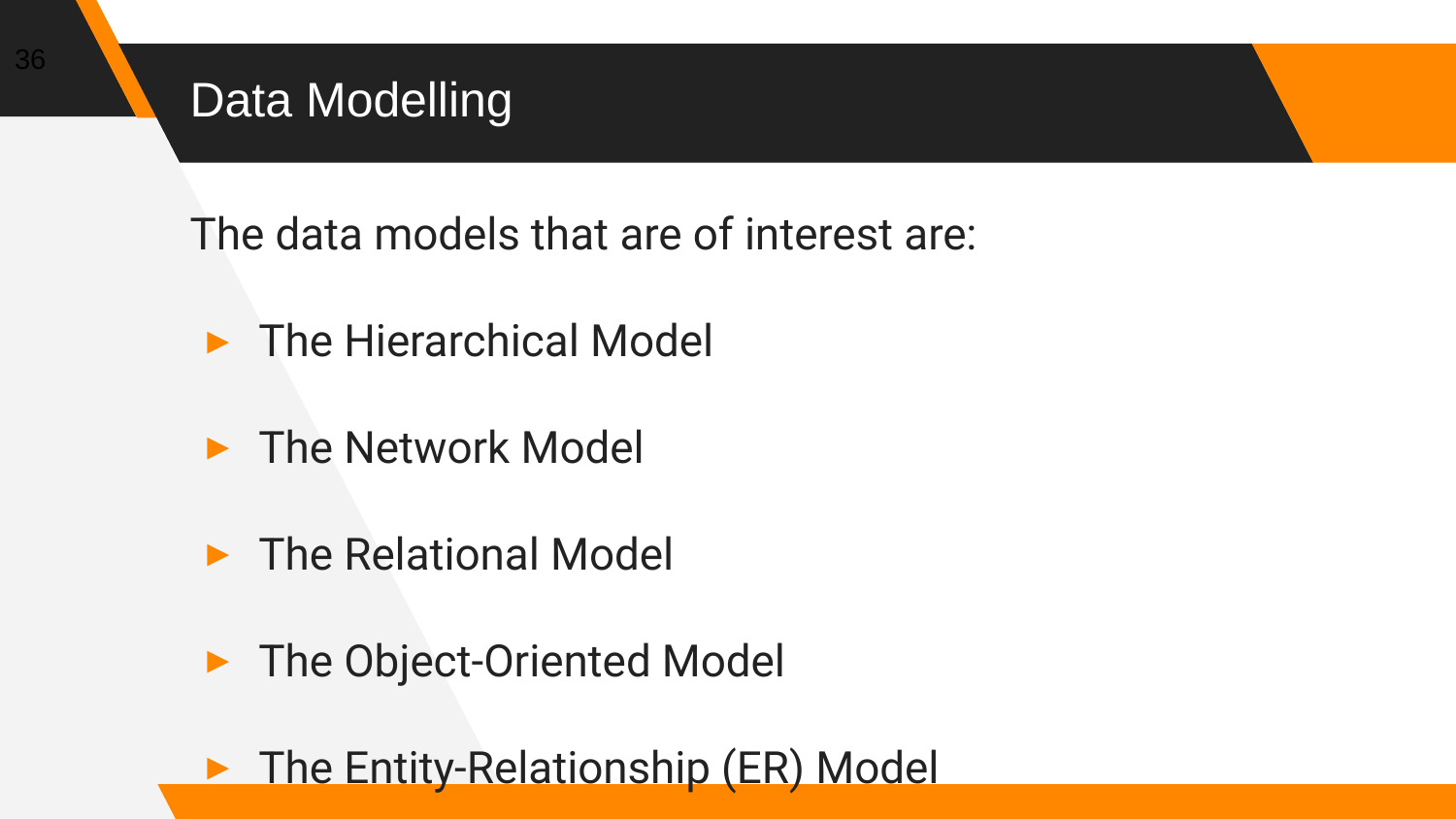

36
# Data Modelling
The data models that are of interest are:

The Hierarchical Model

The Network Model

The Relational Model

The Object-Oriented Model

The Entity-Relationship (ER) Model